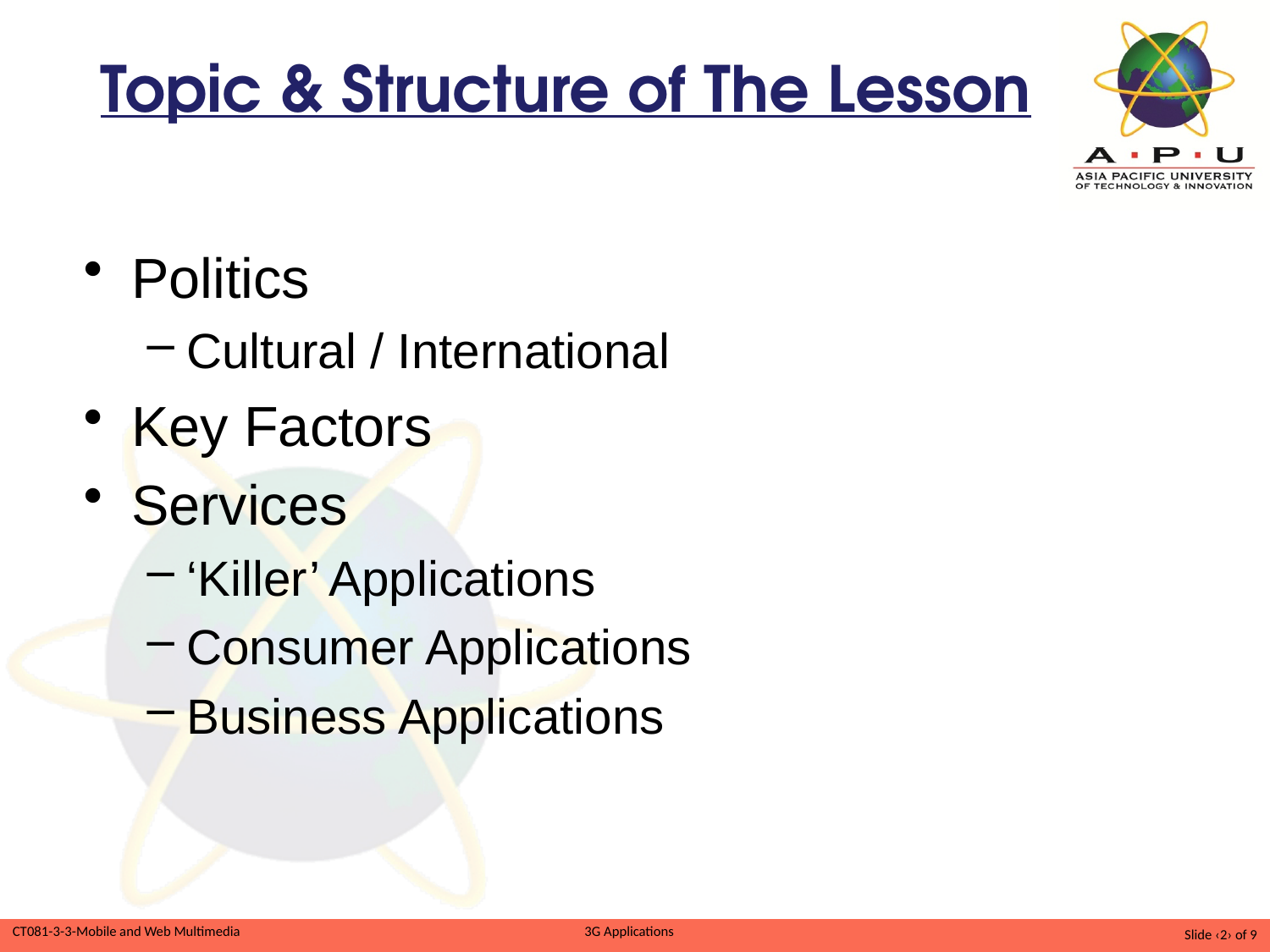

# Topic & Structure of The Lesson
Politics
Cultural / International
Key Factors
Services
‘Killer’ Applications
Consumer Applications
Business Applications
Slide ‹2› of 9